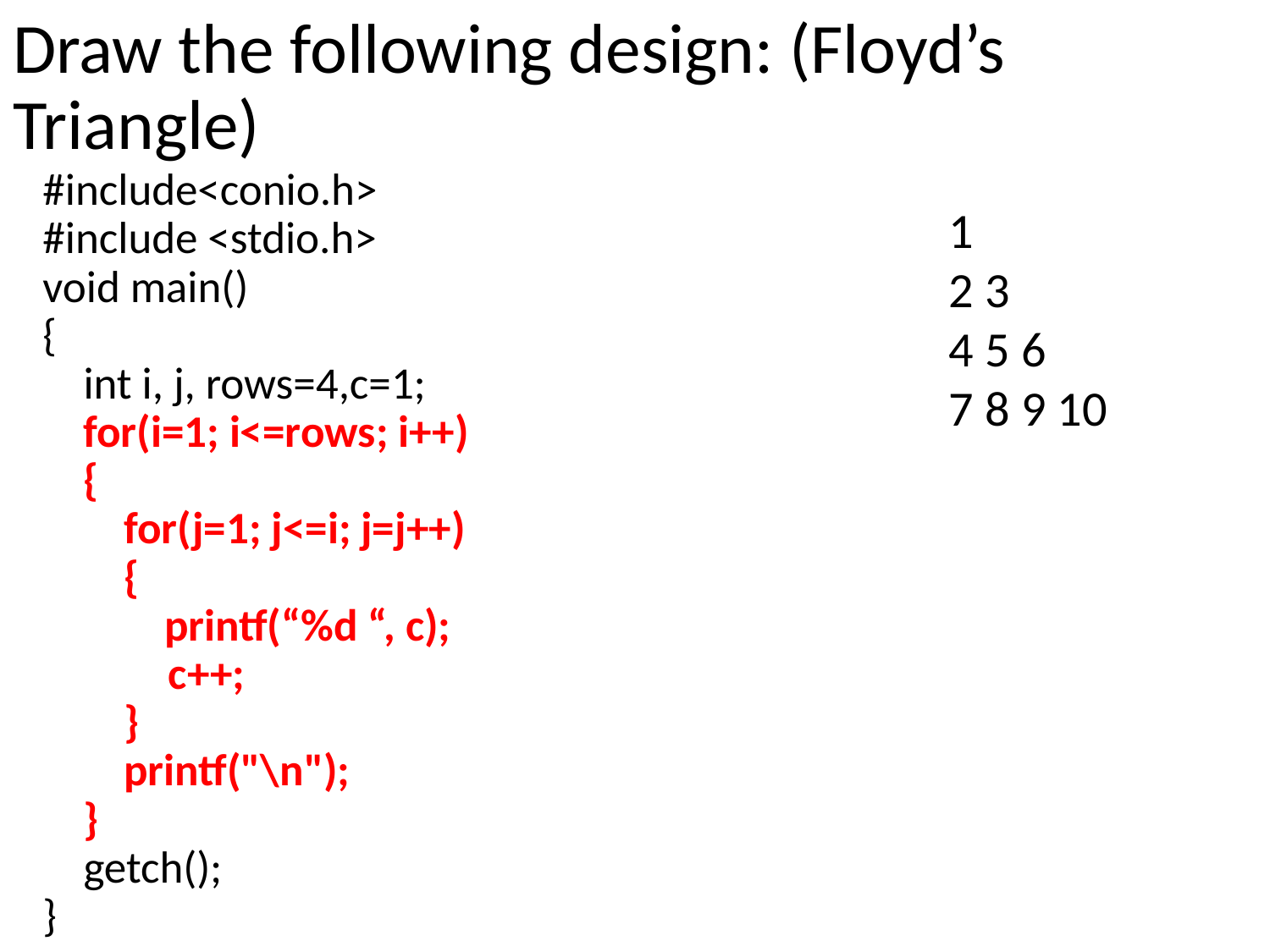

# Draw the following design: (Floyd’s Triangle)
#include<conio.h>
#include <stdio.h>
void main()
{
    int i, j, rows=4,c=1;
    for(i=1; i<=rows; i++)
    {
        for(j=1; j<=i; j=j++)
        {
            printf(“%d “, c);
	 c++;
        }
        printf("\n");
    }
    getch();
}
1
2 3
4 5 6
7 8 9 10